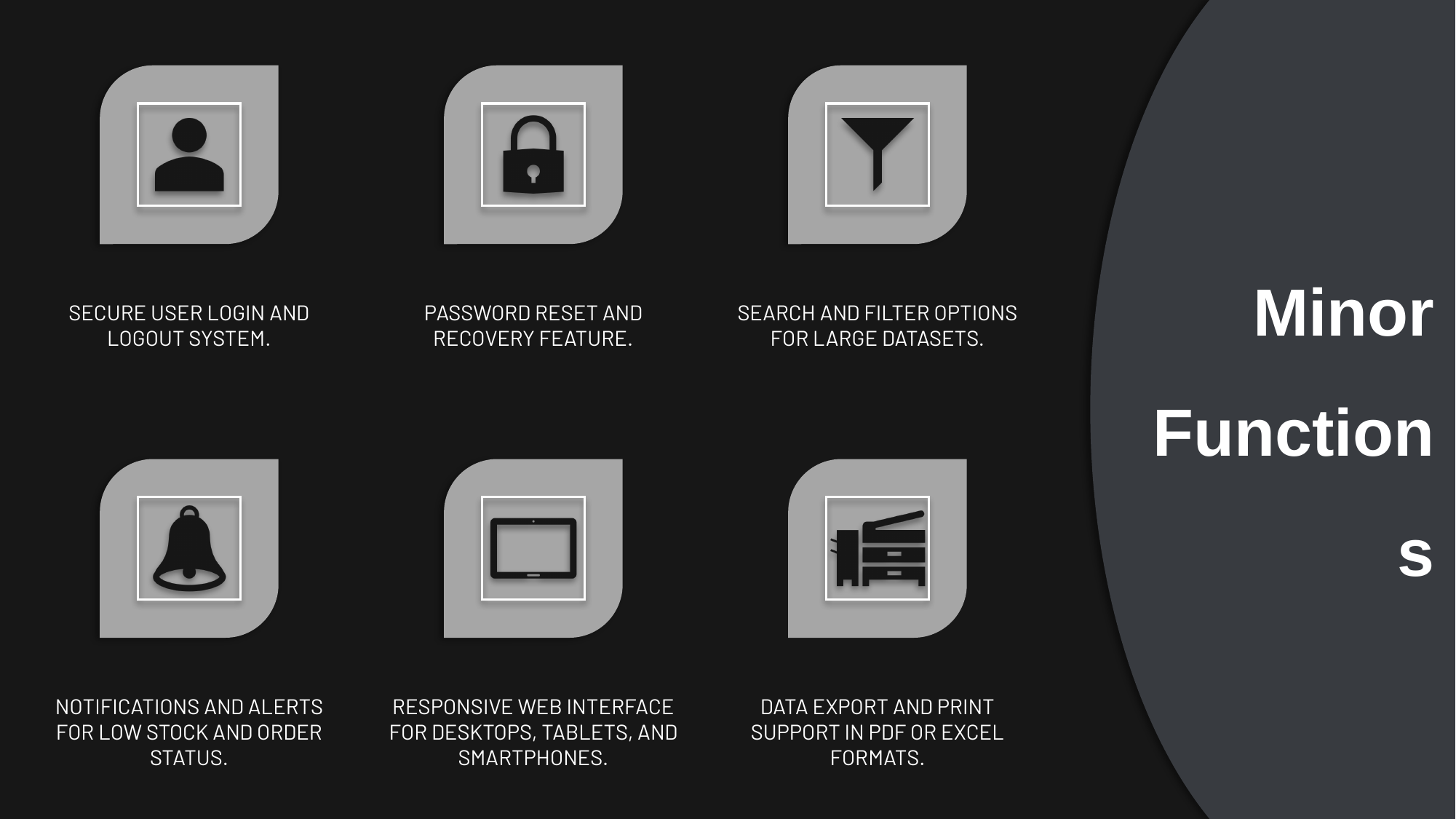

# Minor Functions
Secure User Login and Logout system.
Password Reset and Recovery feature.
Search and Filter Options for large datasets.
Notifications and Alerts for low stock and order status.
Responsive Web Interface for desktops, tablets, and smartphones.
Data Export and Print Support in PDF or Excel formats.